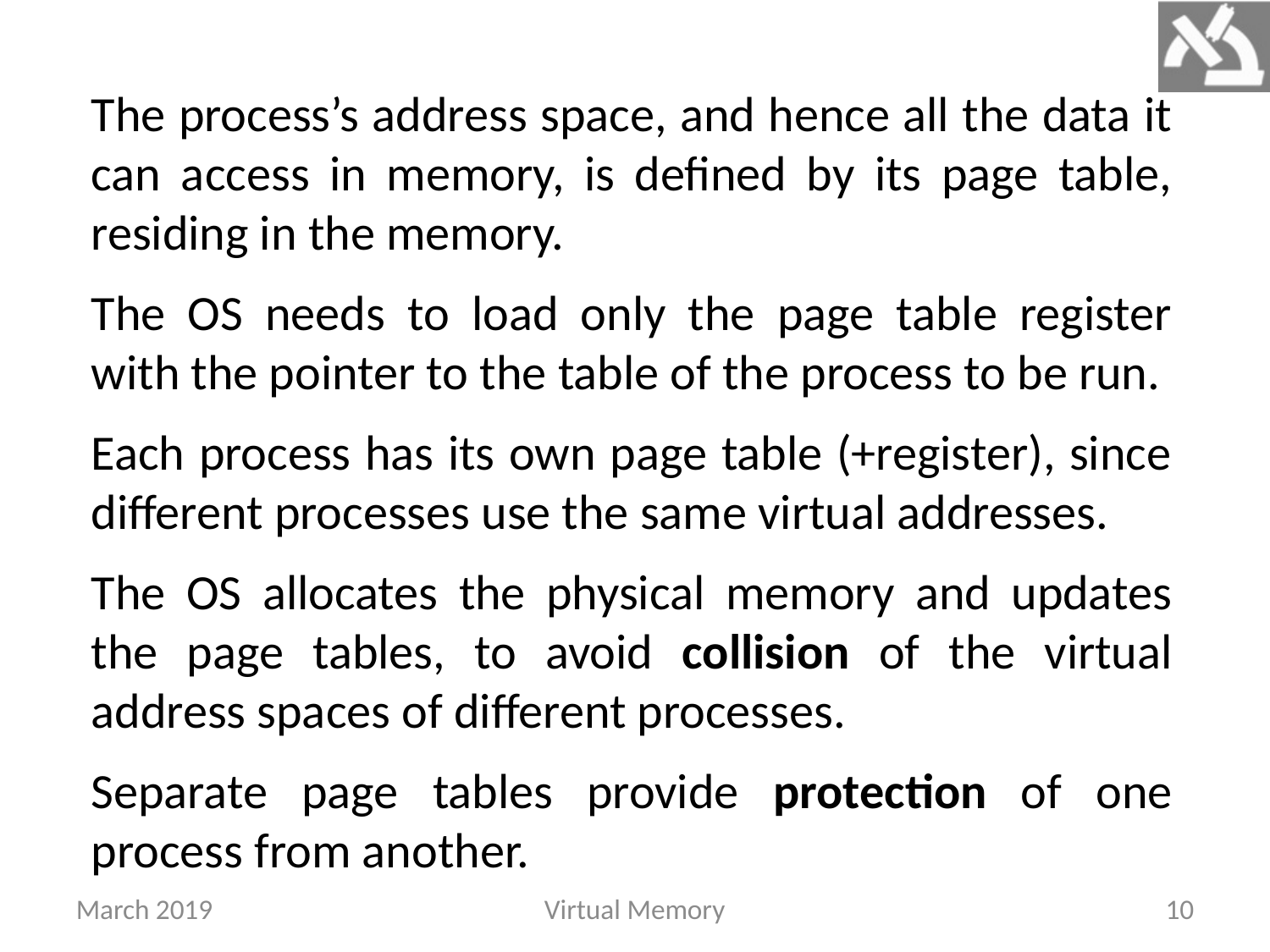

The process’s address space, and hence all the data it can access in memory, is defined by its page table, residing in the memory.
The OS needs to load only the page table register with the pointer to the table of the process to be run.
Each process has its own page table (+register), since different processes use the same virtual addresses.
The OS allocates the physical memory and updates the page tables, to avoid collision of the virtual address spaces of different processes.
Separate page tables provide protection of one process from another.
March 2019
Virtual Memory
10